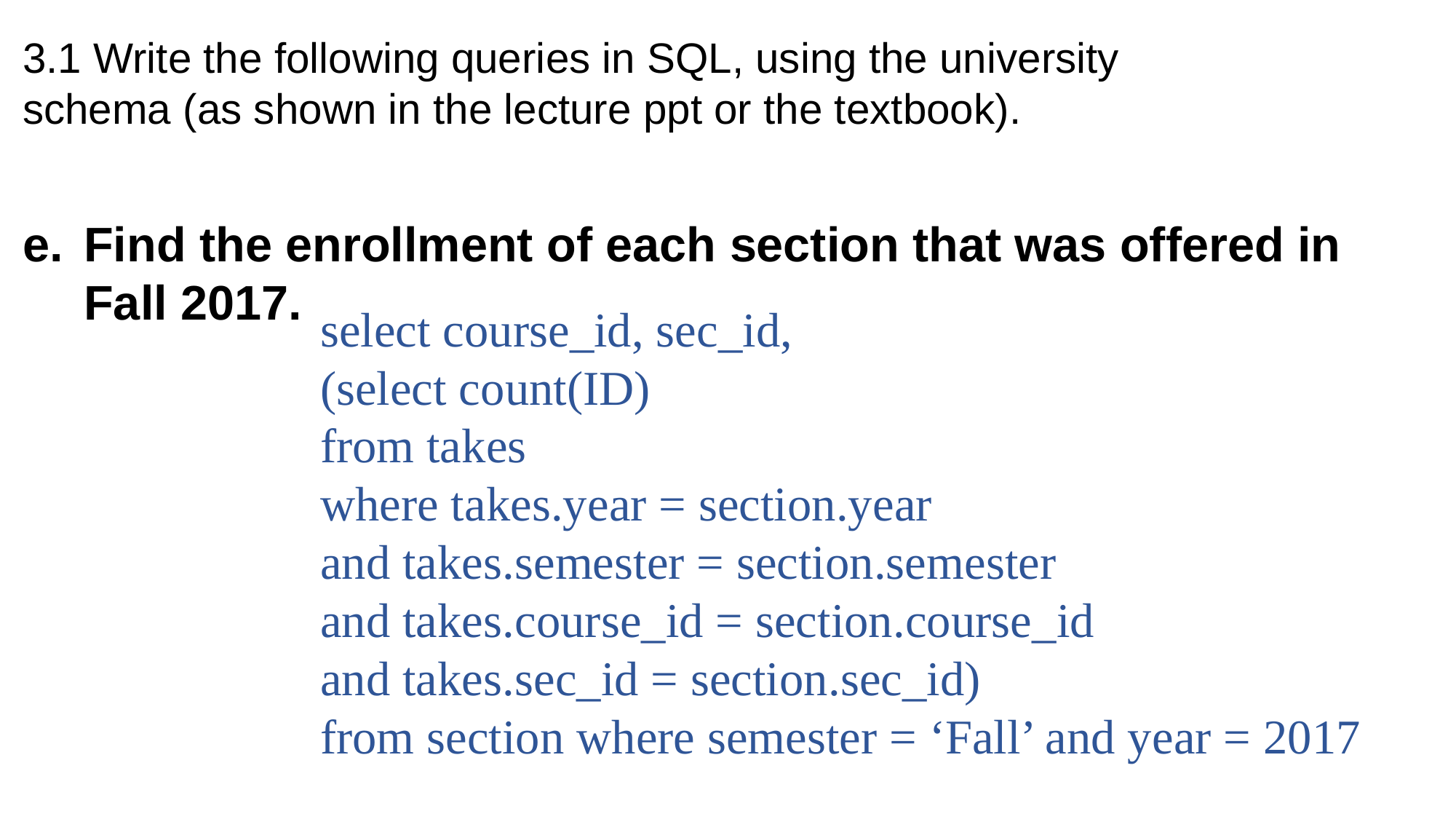

3.1 Write the following queries in SQL, using the university schema (as shown in the lecture ppt or the textbook).
Find the enrollment of each section that was offered in Fall 2017.
select course_id, sec_id,
(select count(ID)
from takes
where takes.year = section.year
and takes.semester = section.semester
and takes.course_id = section.course_id
and takes.sec_id = section.sec_id)
from section where semester = ‘Fall’ and year = 2017